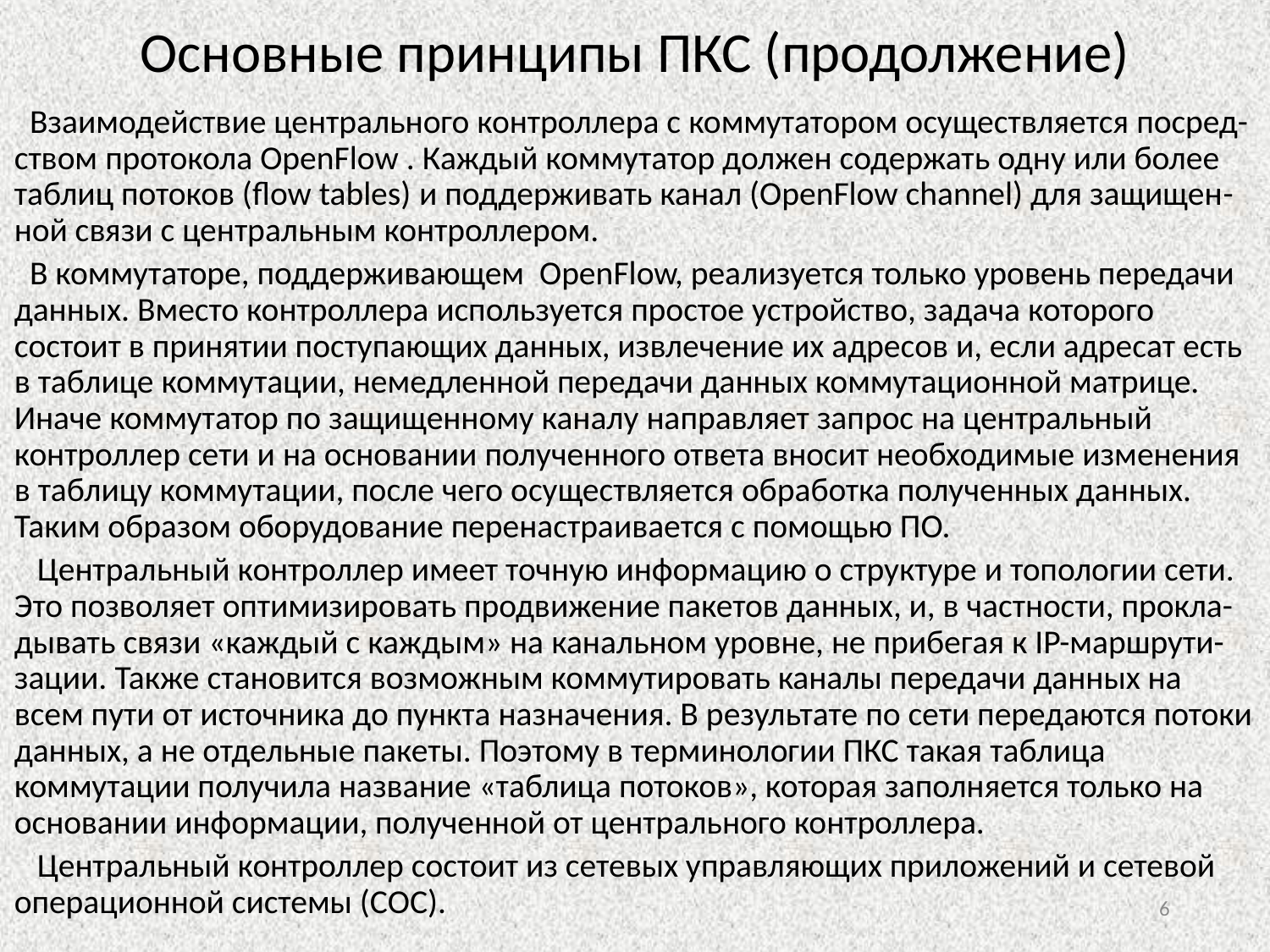

# Основные принципы ПКС (продолжение)
  Взаимодействие центрального контроллера с коммутатором осуществляется посред-ством протокола OpenFlow . Каждый коммутатор должен содержать одну или более таблиц потоков (flow tables) и поддерживать канал (OpenFlow channel) для защищен-ной связи с центральным контроллером.
  В коммутаторе, поддерживающем  OpenFlow, реализуется только уровень передачи данных. Вместо контроллера используется простое устройство, задача которого состоит в принятии поступающих данных, извлечение их адресов и, если адресат есть в таблице коммутации, немедленной передачи данных коммутационной матрице. Иначе коммутатор по защищенному каналу направляет запрос на центральный контроллер сети и на основании полученного ответа вносит необходимые изменения в таблицу коммутации, после чего осуществляется обработка полученных данных. Таким образом оборудование перенастраивается с помощью ПО.
   Центральный контроллер имеет точную информацию о структуре и топологии сети. Это позволяет оптимизировать продвижение пакетов данных, и, в частности, прокла-дывать связи «каждый с каждым» на канальном уровне, не прибегая к IP-маршрути-зации. Также становится возможным коммутировать каналы передачи данных на всем пути от источника до пункта назначения. В результате по сети передаются потоки данных, а не отдельные пакеты. Поэтому в терминологии ПКС такая таблица коммутации получила название «таблица потоков», которая заполняется только на основании информации, полученной от центрального контроллера.
   Центральный контроллер состоит из сетевых управляющих приложений и сетевой операционной системы (СОС).
6